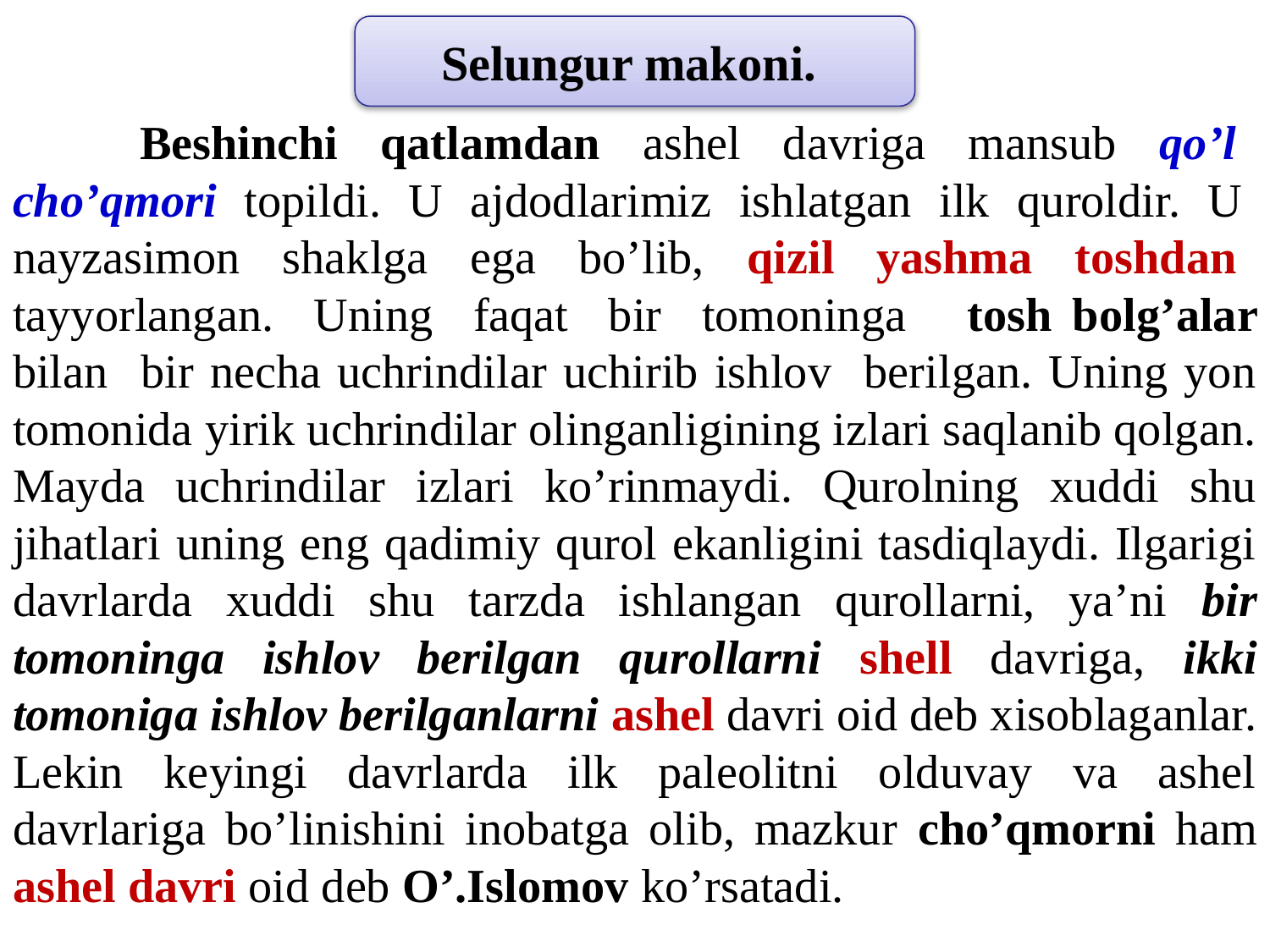

Selungur makoni.
	Beshinchi  qatlamdan  ashel  davriga  mansub  qo’l  cho’qmori  topildi.  U  ajdodlarimiz  ishlatgan  ilk  quroldir.  U  nayzasimon  shaklga  ega  bo’lib,  qizil  yashma  toshdan  tayyorlangan.  Uning  faqat  bir  tomoninga   tosh bolg’alar bilan  bir necha uchrindilar uchirib ishlov  berilgan. Uning yon tomonida yirik uchrindilar olinganligining izlari saqlanib qolgan. Mayda uchrindilar izlari ko’rinmaydi. Qurolning xuddi shu jihatlari uning eng qadimiy qurol ekanligini tasdiqlaydi. Ilgarigi davrlarda xuddi shu tarzda ishlangan qurollarni, ya’ni bir tomoninga ishlov berilgan qurollarni shell davriga, ikki tomoniga ishlov berilganlarni ashel davri oid deb xisoblaganlar. Lekin keyingi davrlarda ilk paleolitni olduvay va ashel davrlariga bo’linishini inobatga olib, mazkur cho’qmorni ham ashel davri oid deb O’.Islomov ko’rsatadi.